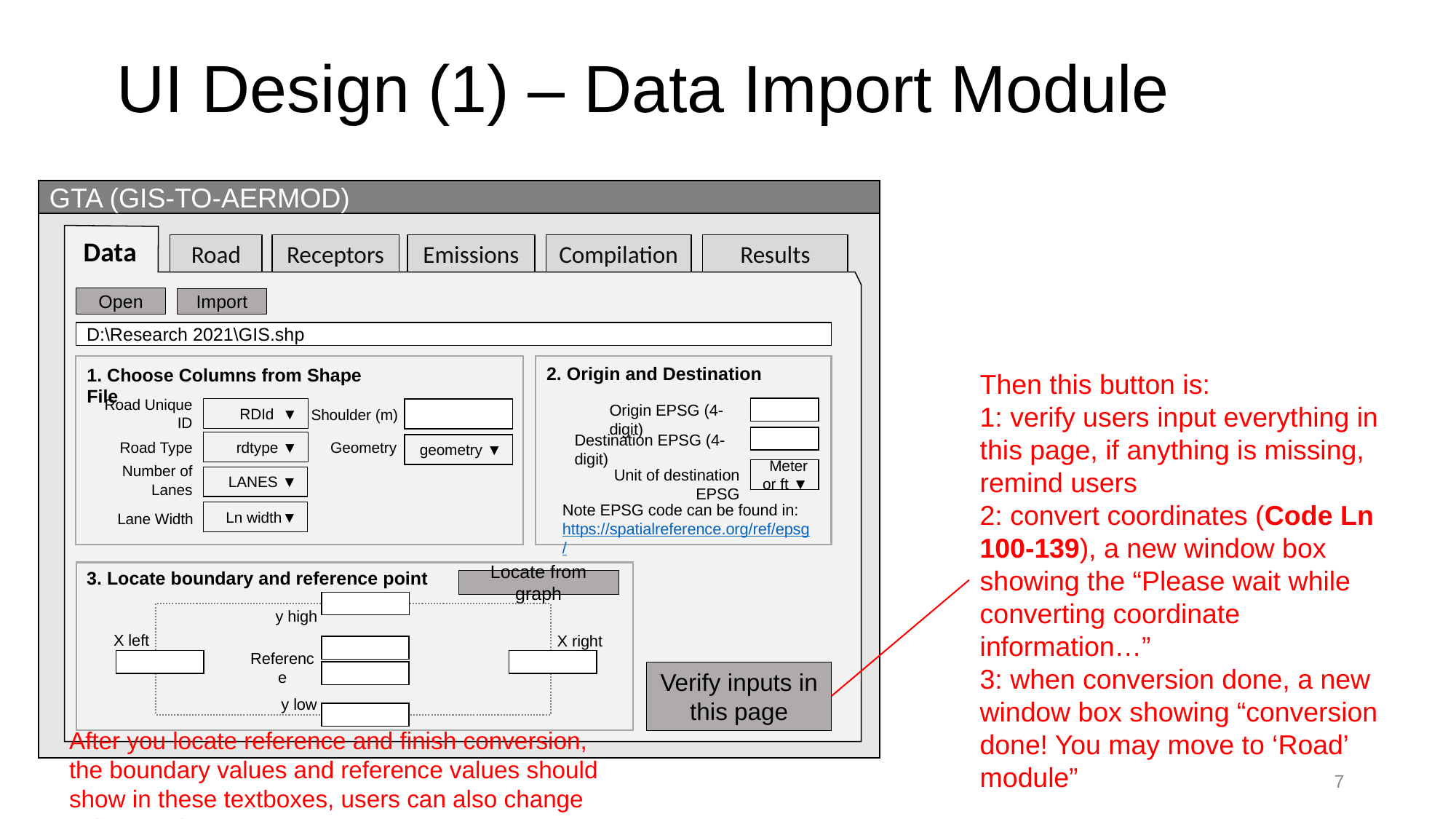

UI Design (1) – Data Import Module

GTA (GIS-TO-AERMOD)

Data

Road
Receptors
Emissions
Compilation
Results
Open
Import
D:\Research 2021\GIS.shp

2. Origin and Destination
1. Choose Columns from Shape File
Then this button is:
1: verify users input everything in this page, if anything is missing, remind users
2: convert coordinates (Code Ln 100-139), a new window box showing the “Please wait while converting coordinate information…”
3: when conversion done, a new window box showing “conversion done! You may move to ‘Road’ module”
Origin EPSG (4-digit)

Road Unique ID
RDId  ▼

Shoulder (m)
Destination EPSG (4-digit)

rdtype ▼
Road Type
Geometry
geometry ▼
Unit of destination EPSG
Meter or ft ▼
Number of Lanes
LANES ▼
Note EPSG code can be found in:  https://spatialreference.org/ref/epsg/
Ln width▼
Lane Width
3. Locate boundary and reference point

Locate from graph

y high

X left
X right

Reference

Verify inputs in this page
y low

After you locate reference and finish conversion, the boundary values and reference values should show in these textboxes, users can also change values on it
7